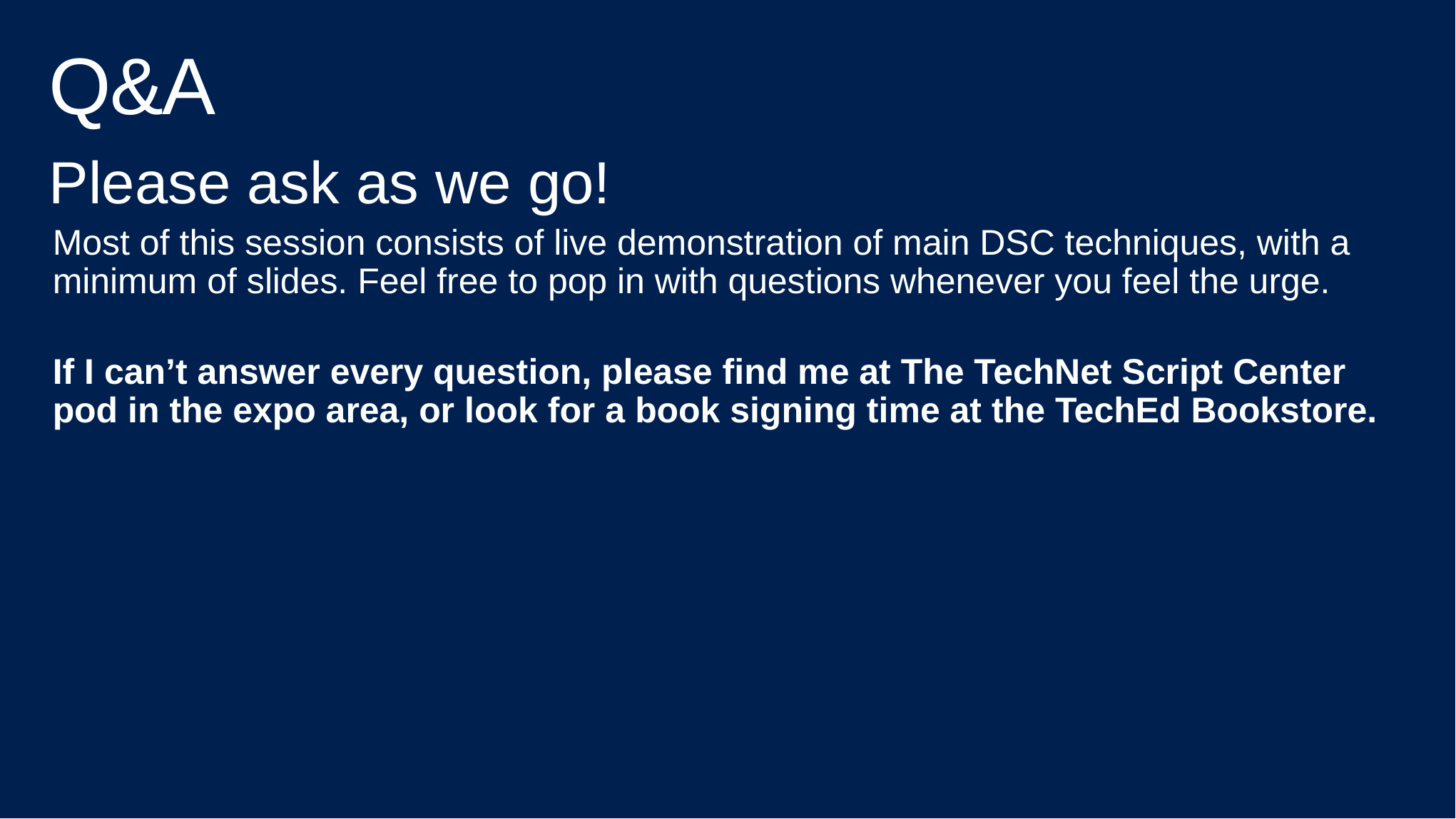

# Q&A
Please ask as we go!
Most of this session consists of live demonstration of main DSC techniques, with a minimum of slides. Feel free to pop in with questions whenever you feel the urge.

If I can’t answer every question, please find me at The TechNet Script Center pod in the expo area, or look for a book signing time at the TechEd Bookstore.